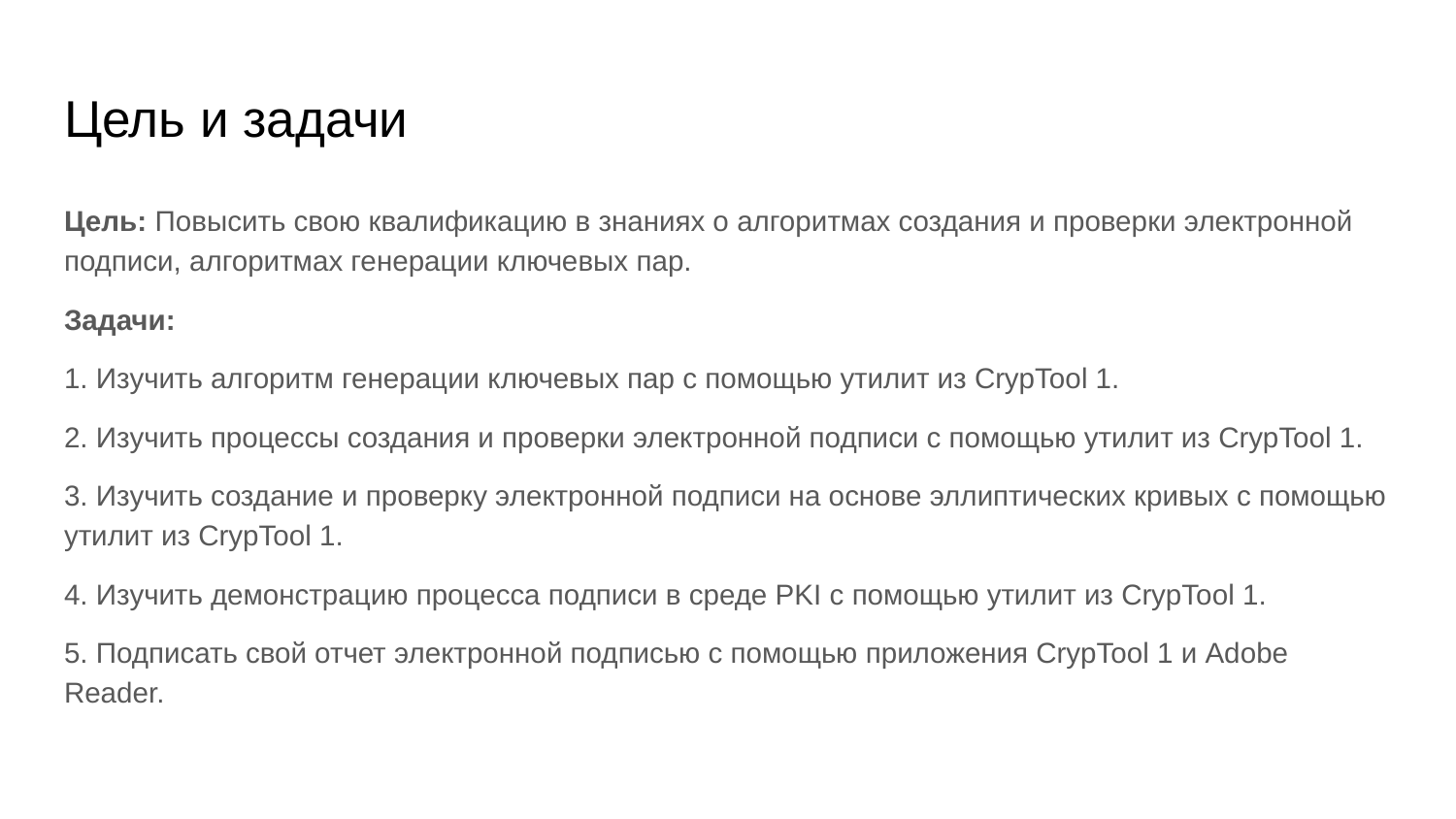

# Цель и задачи
Цель: Повысить свою квалификацию в знаниях о алгоритмах создания и проверки электронной подписи, алгоритмах генерации ключевых пар.
Задачи:
1. Изучить алгоритм генерации ключевых пар с помощью утилит из CrypTool 1.
2. Изучить процессы создания и проверки электронной подписи с помощью утилит из CrypTool 1.
3. Изучить создание и проверку электронной подписи на основе эллиптических кривых с помощью утилит из CrypTool 1.
4. Изучить демонстрацию процесса подписи в среде PKI с помощью утилит из CrypTool 1.
5. Подписать свой отчет электронной подписью с помощью приложения CrypTool 1 и Adobe Reader.